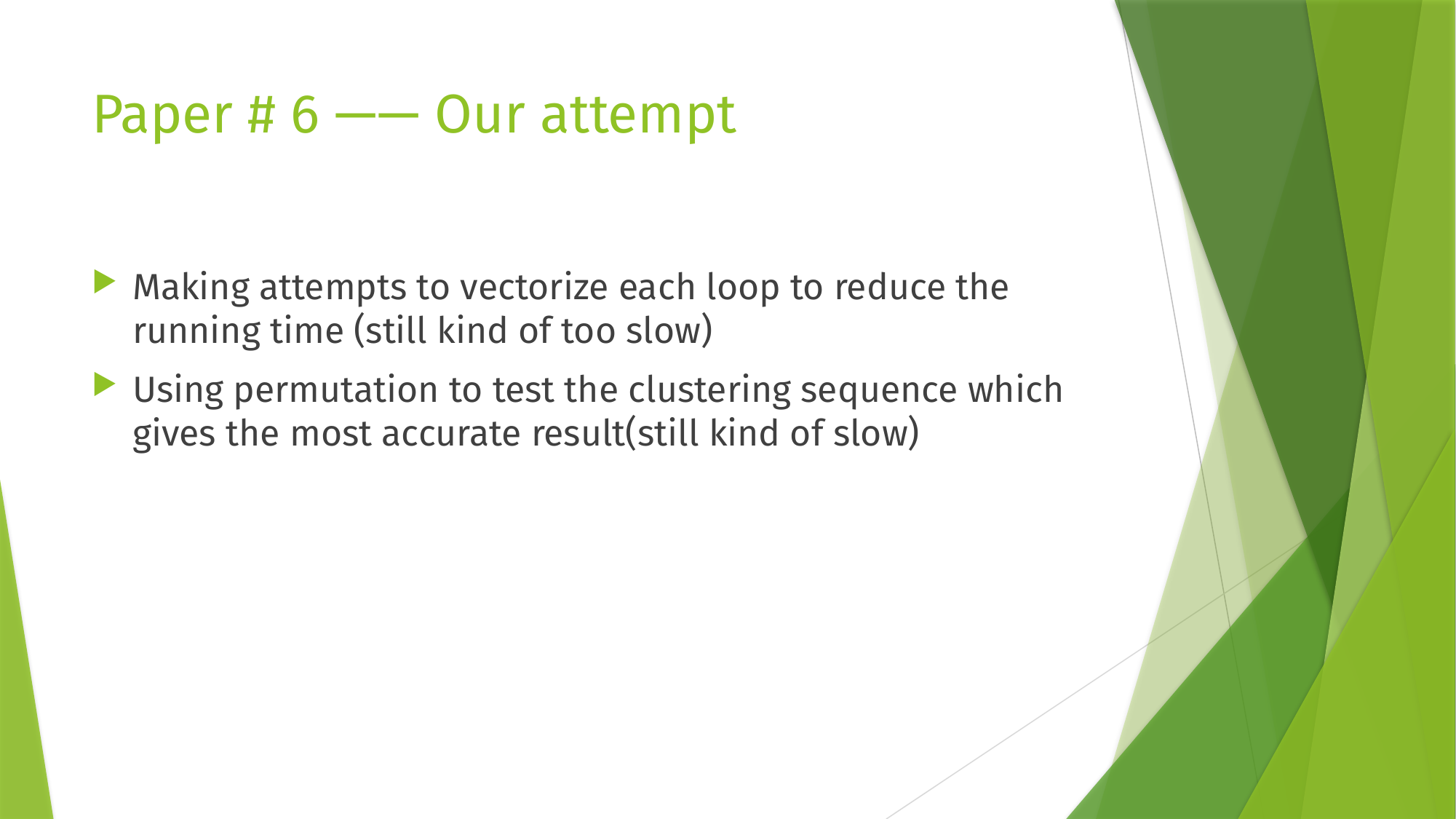

# Paper # 6 —— Our attempt
Making attempts to vectorize each loop to reduce the running time (still kind of too slow)
Using permutation to test the clustering sequence which gives the most accurate result(still kind of slow)